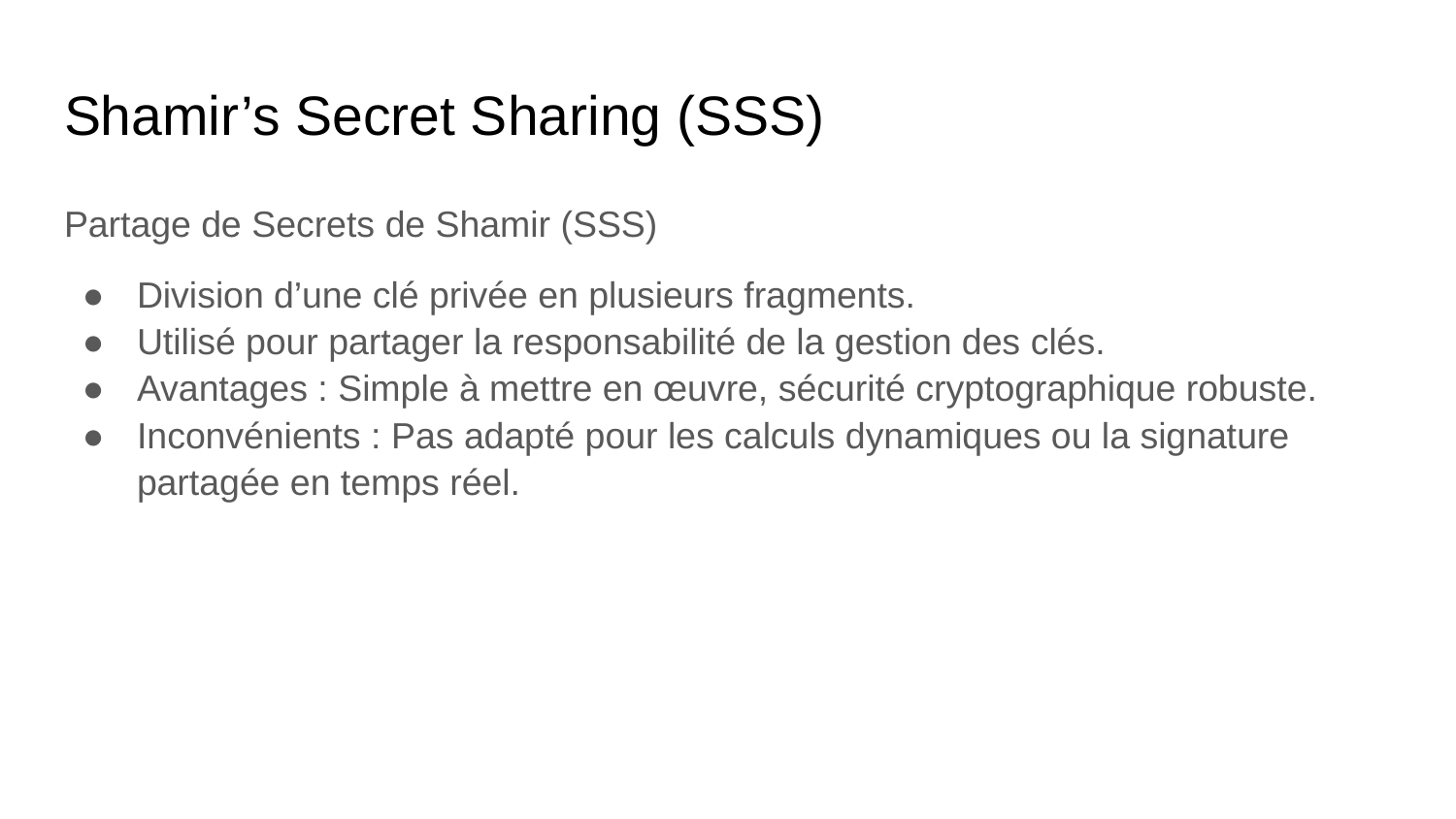

# Shamir’s Secret Sharing (SSS)
Partage de Secrets de Shamir (SSS)
Division d’une clé privée en plusieurs fragments.
Utilisé pour partager la responsabilité de la gestion des clés.
Avantages : Simple à mettre en œuvre, sécurité cryptographique robuste.
Inconvénients : Pas adapté pour les calculs dynamiques ou la signature partagée en temps réel.